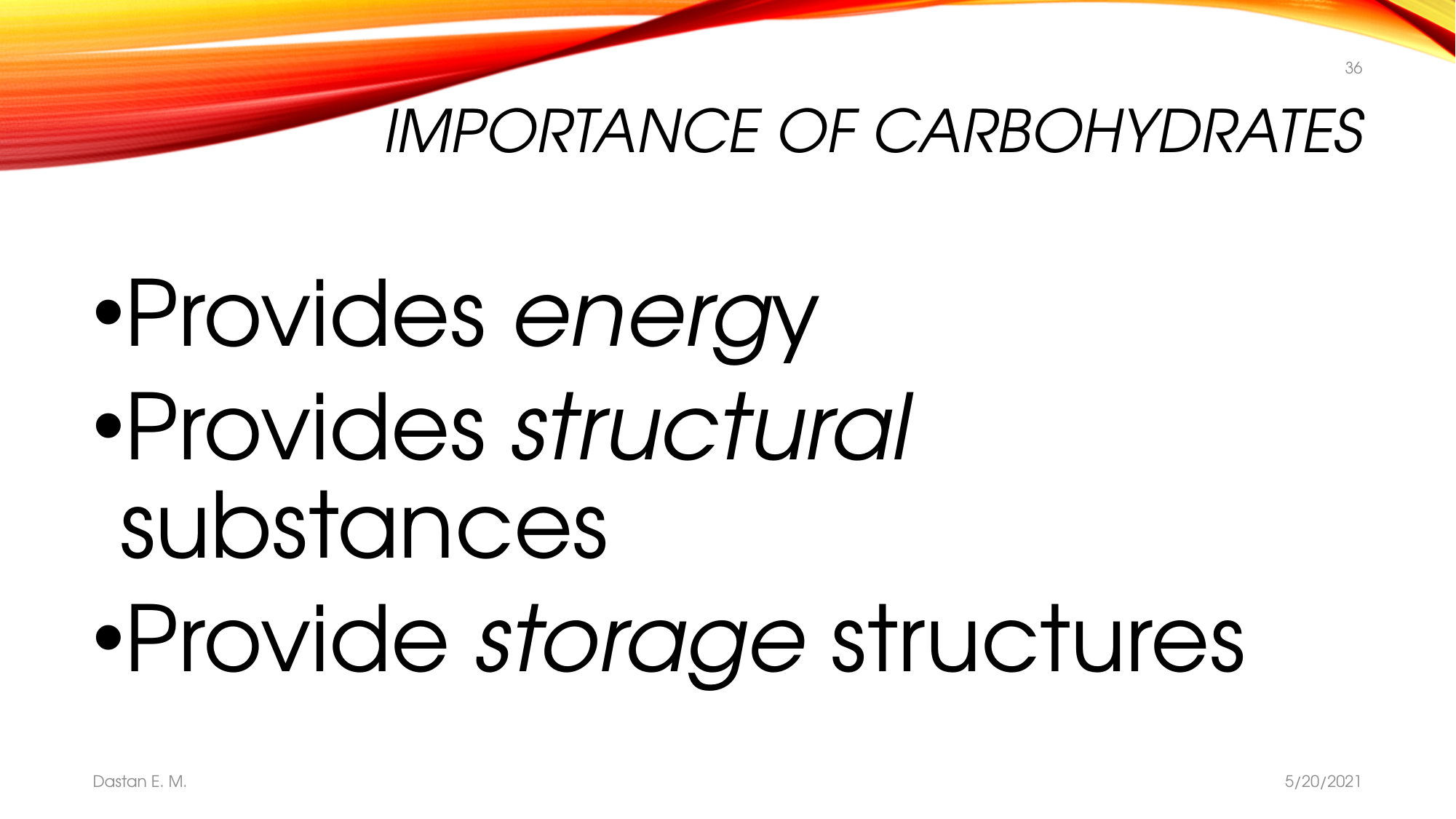

36
# Importance of Carbohydrates
Provides energy
Provides structural substances
Provide storage structures
Dastan E. M.
5/20/2021